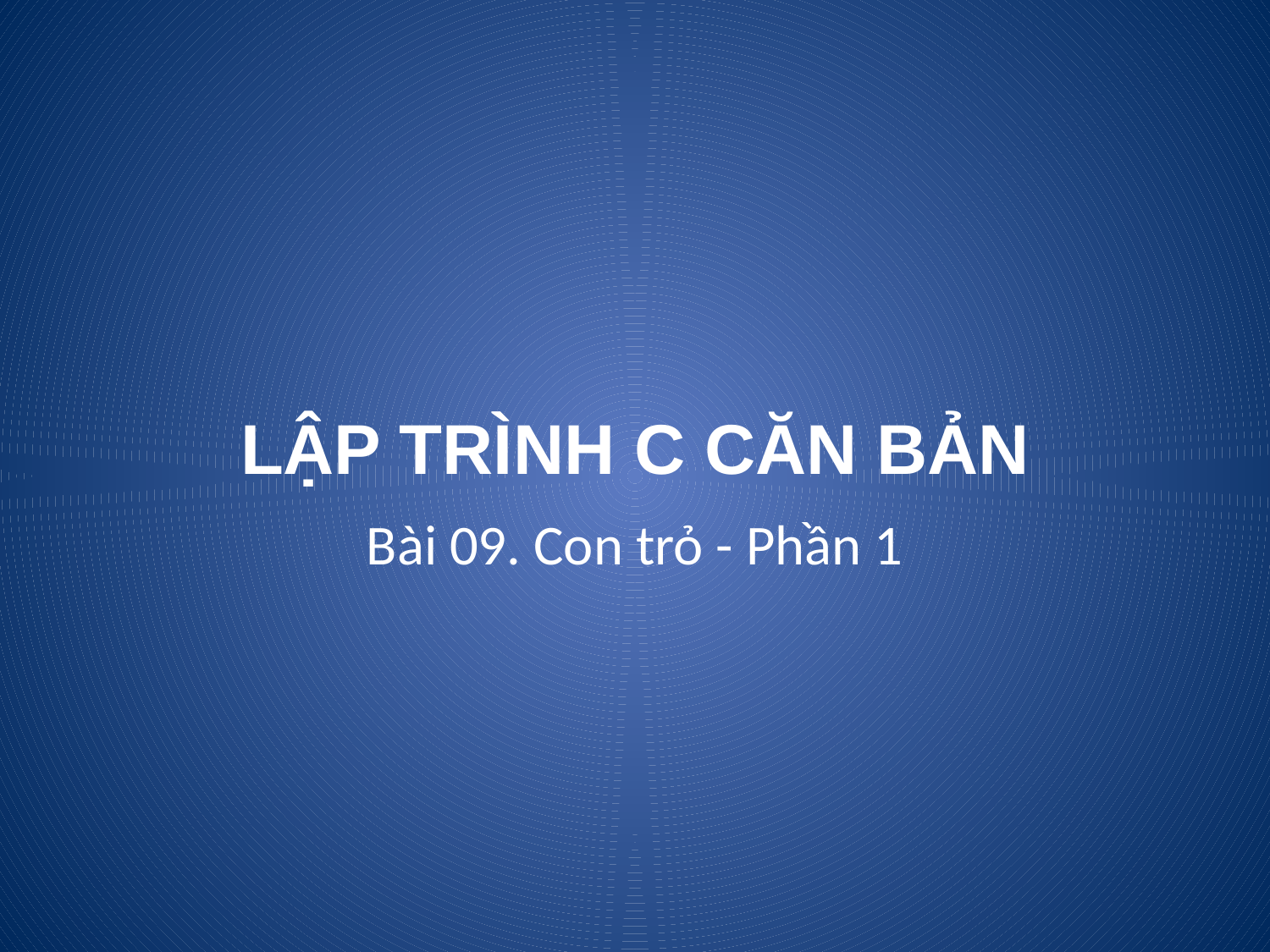

# LẬP TRÌNH C CĂN BẢN
Bài 09. Con trỏ - Phần 1